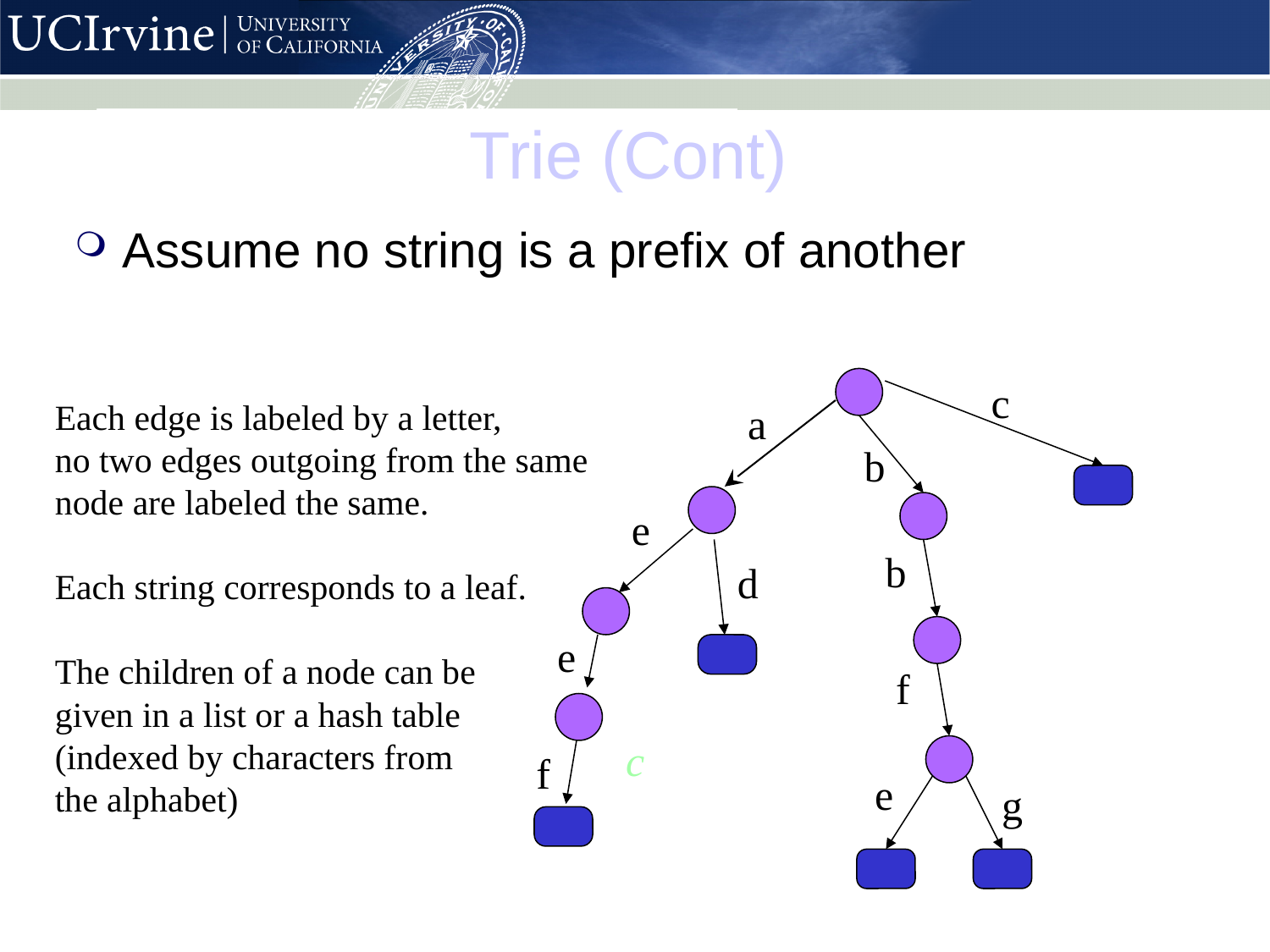

# Trie (Cont)
Assume no string is a prefix of another

c
Each edge is labeled by a letter,
no two edges outgoing from the same node are labeled the same.

Each string corresponds to a leaf.

The children of a node can be
given in a list or a hash table
(indexed by characters from
the alphabet)
a

b

e

b
d

e

f

c

f

e
g